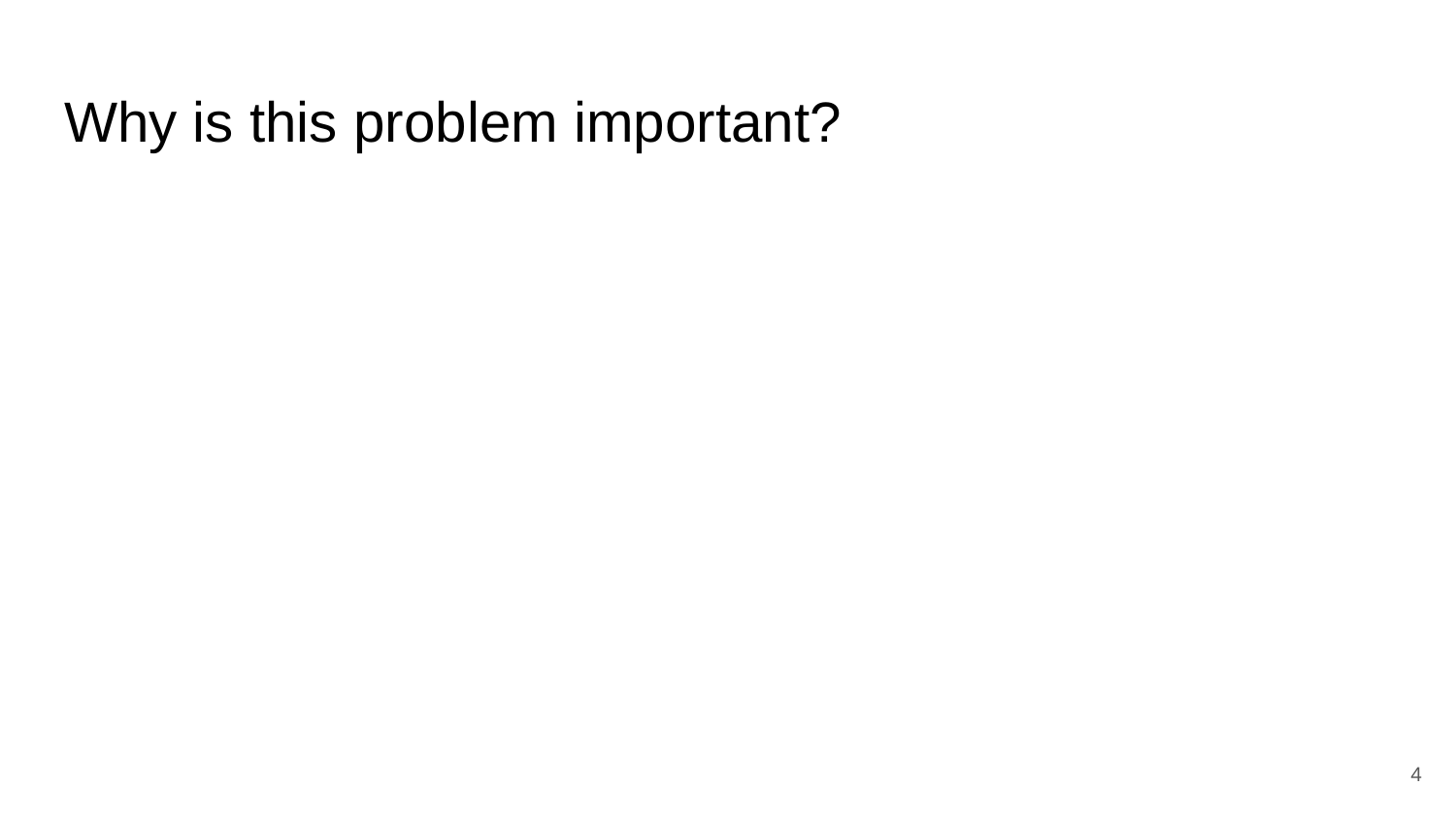

# Why is this problem important?

4